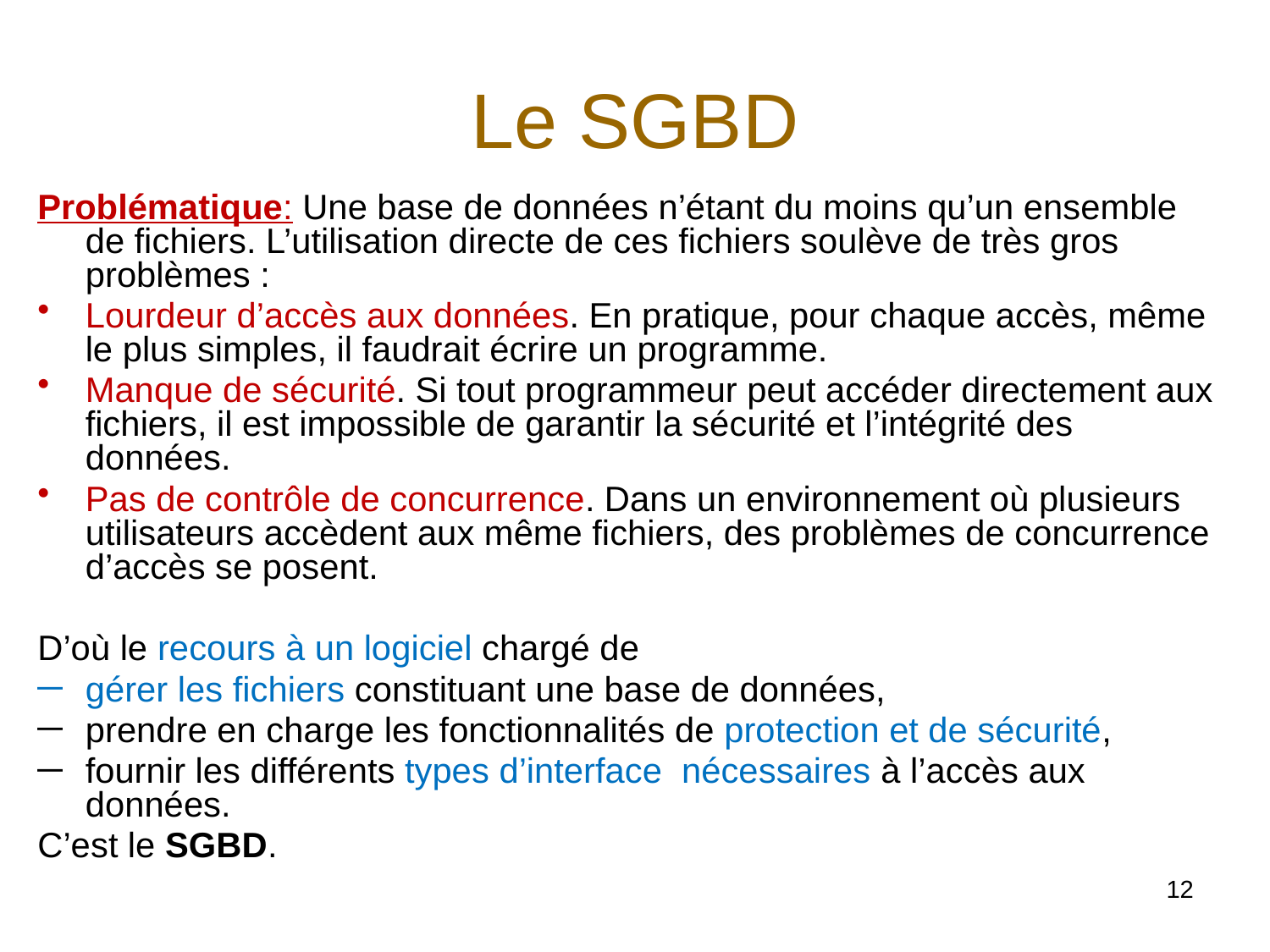

# Le SGBD
Problématique: Une base de données n’étant du moins qu’un ensemble de fichiers. L’utilisation directe de ces fichiers soulève de très gros problèmes :
Lourdeur d’accès aux données. En pratique, pour chaque accès, même le plus simples, il faudrait écrire un programme.
Manque de sécurité. Si tout programmeur peut accéder directement aux fichiers, il est impossible de garantir la sécurité et l’intégrité des données.
Pas de contrôle de concurrence. Dans un environnement où plusieurs utilisateurs accèdent aux même fichiers, des problèmes de concurrence d’accès se posent.

D’où le recours à un logiciel chargé de
gérer les fichiers constituant une base de données,
prendre en charge les fonctionnalités de protection et de sécurité,
fournir les différents types d’interface  nécessaires à l’accès aux données.
C’est le SGBD.
12